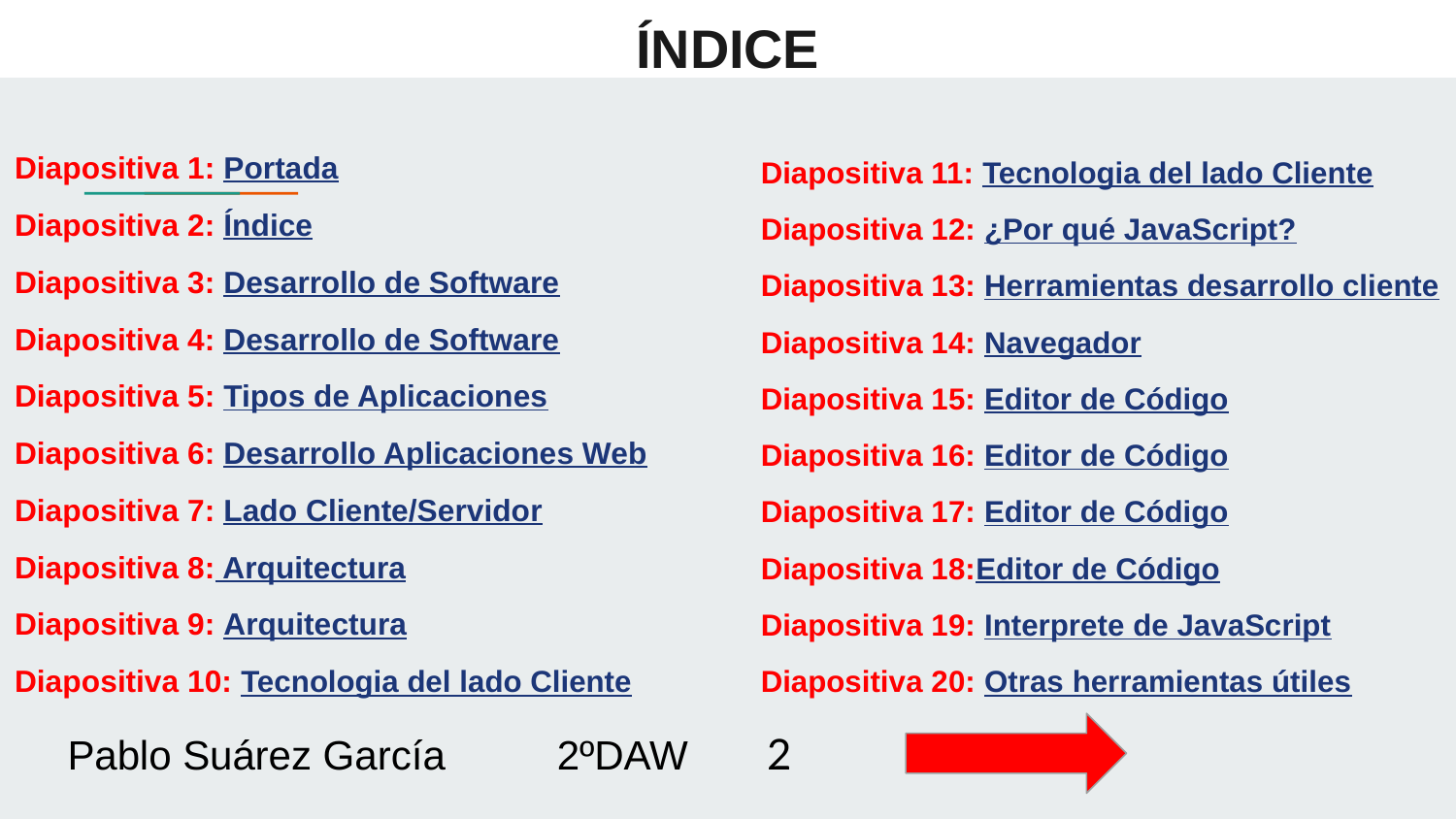

# ÍNDICE

Diapositiva 1: Portada
Diapositiva 2: Índice
Diapositiva 3: Desarrollo de Software
Diapositiva 4: Desarrollo de Software
Diapositiva 5: Tipos de Aplicaciones
Diapositiva 6: Desarrollo Aplicaciones Web
Diapositiva 7: Lado Cliente/Servidor
Diapositiva 8: Arquitectura
Diapositiva 9: Arquitectura
Diapositiva 10: Tecnologia del lado Cliente
Diapositiva 11: Tecnologia del lado Cliente
Diapositiva 12: ¿Por qué JavaScript?
Diapositiva 13: Herramientas desarrollo cliente
Diapositiva 14: Navegador
Diapositiva 15: Editor de Código
Diapositiva 16: Editor de Código
Diapositiva 17: Editor de Código
Diapositiva 18:Editor de Código
Diapositiva 19: Interprete de JavaScript
Diapositiva 20: Otras herramientas útiles
Pablo Suárez García 									2ºDAW
2